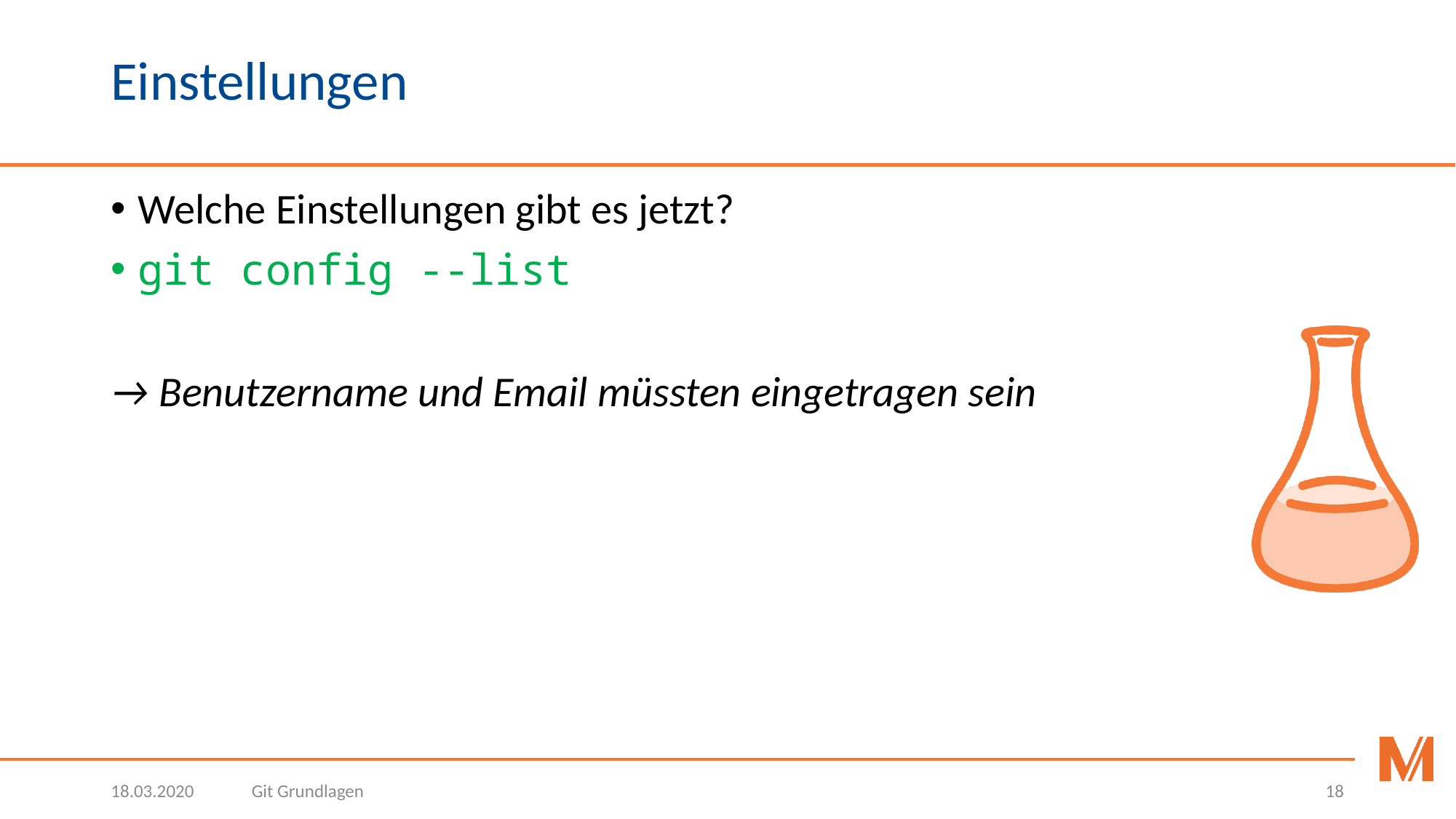

# Einstellungen
Welche Einstellungen gibt es jetzt?
git config --list

→ Benutzername und Email müssten eingetragen sein
18.03.2020
Git Grundlagen
18